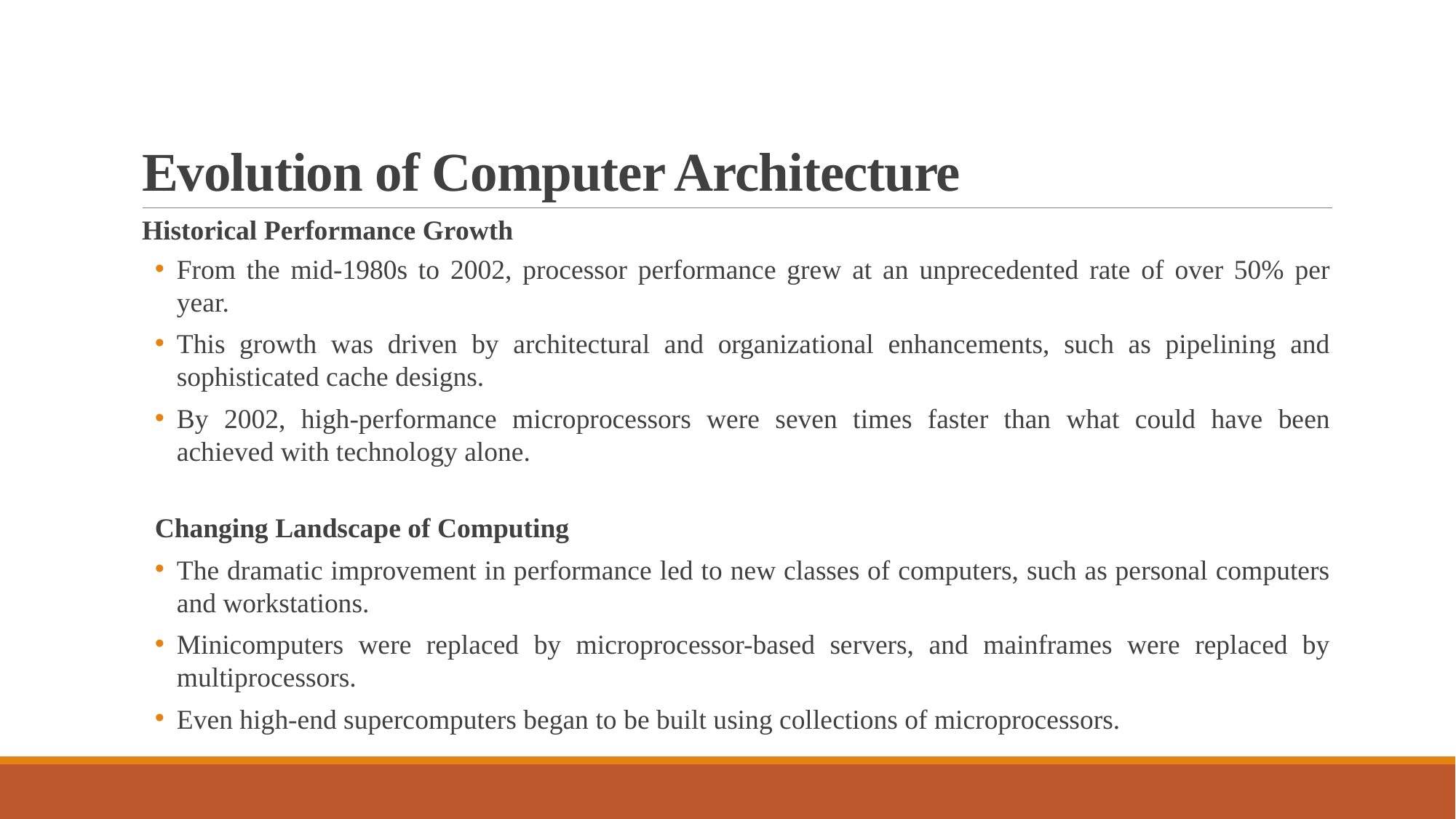

# Evolution of Computer Architecture
Historical Performance Growth
From the mid-1980s to 2002, processor performance grew at an unprecedented rate of over 50% per year.
This growth was driven by architectural and organizational enhancements, such as pipelining and sophisticated cache designs.
By 2002, high-performance microprocessors were seven times faster than what could have been achieved with technology alone.

Changing Landscape of Computing
The dramatic improvement in performance led to new classes of computers, such as personal computers and workstations.
Minicomputers were replaced by microprocessor-based servers, and mainframes were replaced by multiprocessors.
Even high-end supercomputers began to be built using collections of microprocessors.